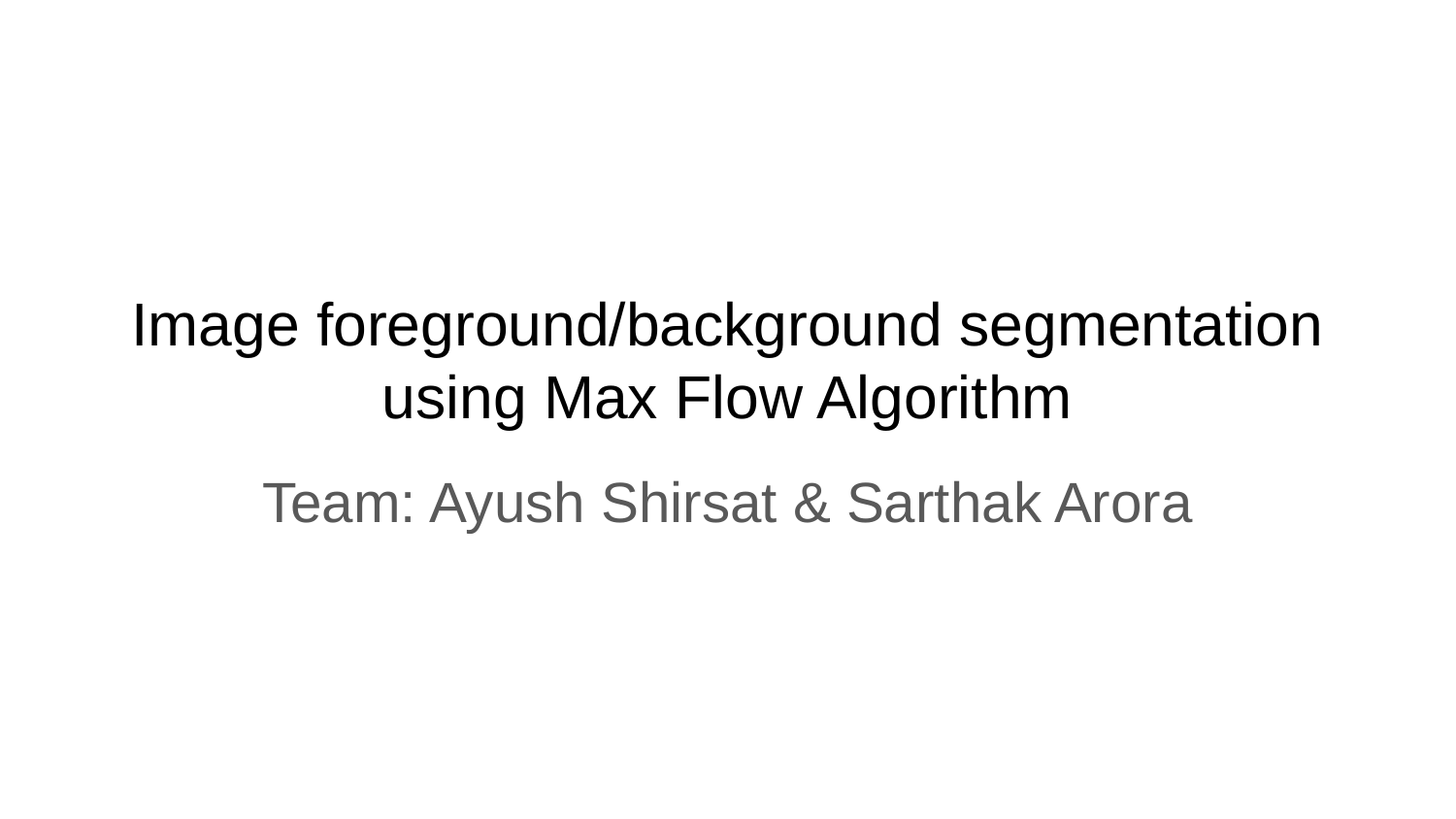

# Image foreground/background segmentation using Max Flow Algorithm
Team: Ayush Shirsat & Sarthak Arora